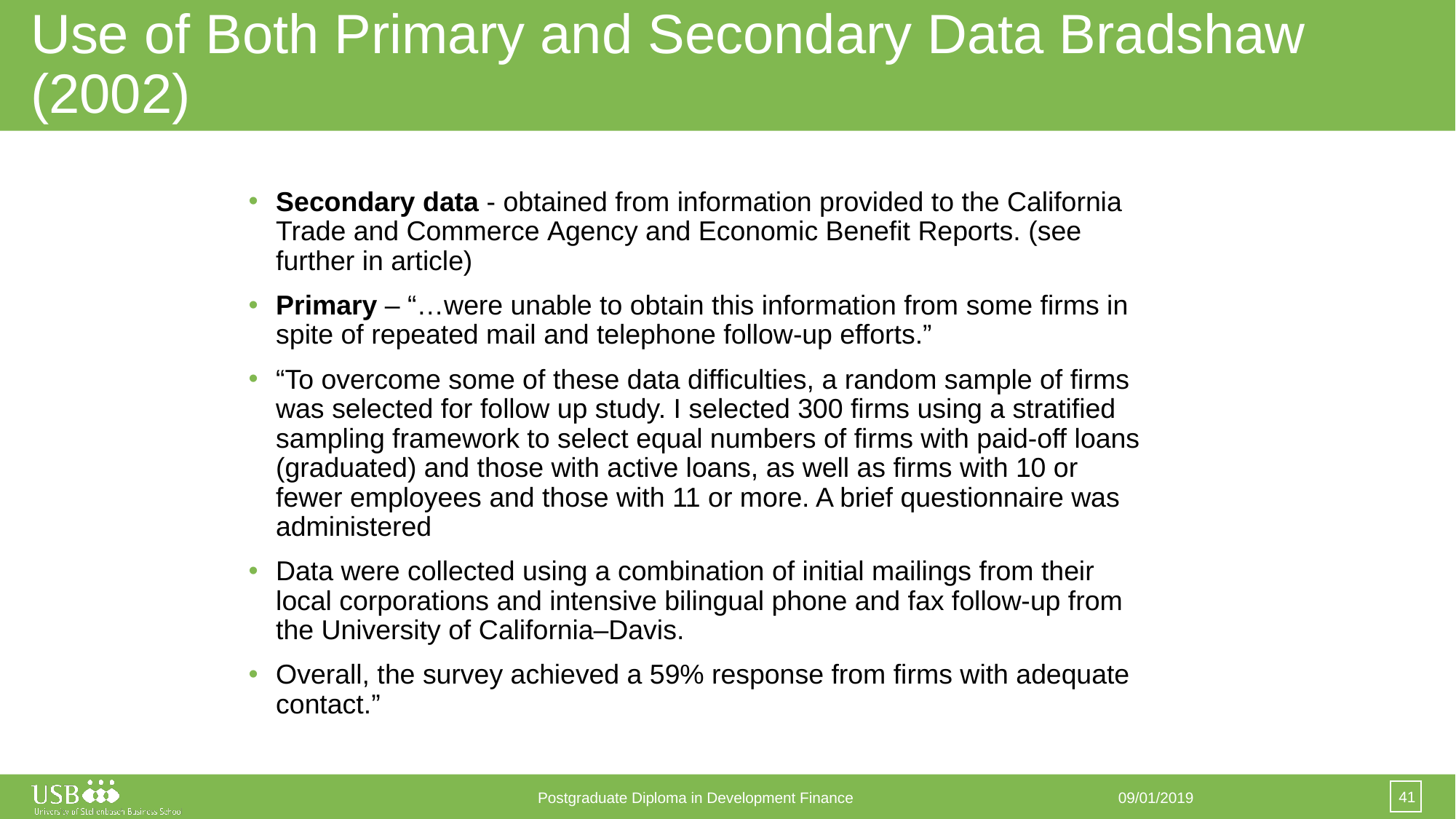

# Use of Both Primary and Secondary Data Bradshaw (2002)

Secondary data - obtained from information provided to the California Trade and Commerce Agency and Economic Benefit Reports. (see further in article)
Primary – “…were unable to obtain this information from some firms in spite of repeated mail and telephone follow-up efforts.”
“To overcome some of these data difficulties, a random sample of firms was selected for follow up study. I selected 300 firms using a stratified sampling framework to select equal numbers of firms with paid-off loans (graduated) and those with active loans, as well as firms with 10 or fewer employees and those with 11 or more. A brief questionnaire was administered
Data were collected using a combination of initial mailings from their local corporations and intensive bilingual phone and fax follow-up from the University of California–Davis.
Overall, the survey achieved a 59% response from firms with adequate contact.”
41